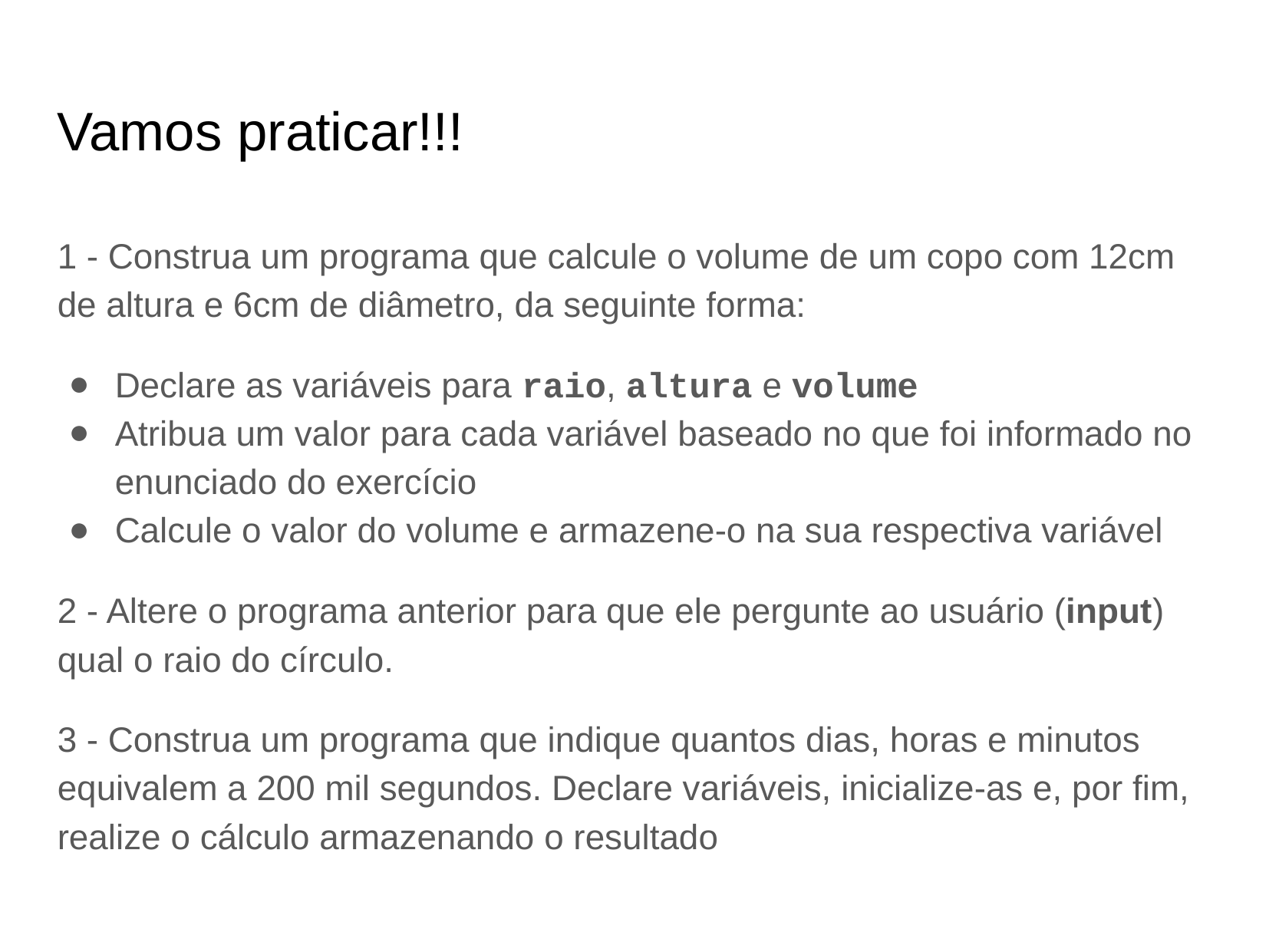

# Vamos praticar!!!
1 - Construa um programa que calcule o volume de um copo com 12cm de altura e 6cm de diâmetro, da seguinte forma:
Declare as variáveis para raio, altura e volume
Atribua um valor para cada variável baseado no que foi informado no enunciado do exercício
Calcule o valor do volume e armazene-o na sua respectiva variável
2 - Altere o programa anterior para que ele pergunte ao usuário (input) qual o raio do círculo.
3 - Construa um programa que indique quantos dias, horas e minutos equivalem a 200 mil segundos. Declare variáveis, inicialize-as e, por fim, realize o cálculo armazenando o resultado